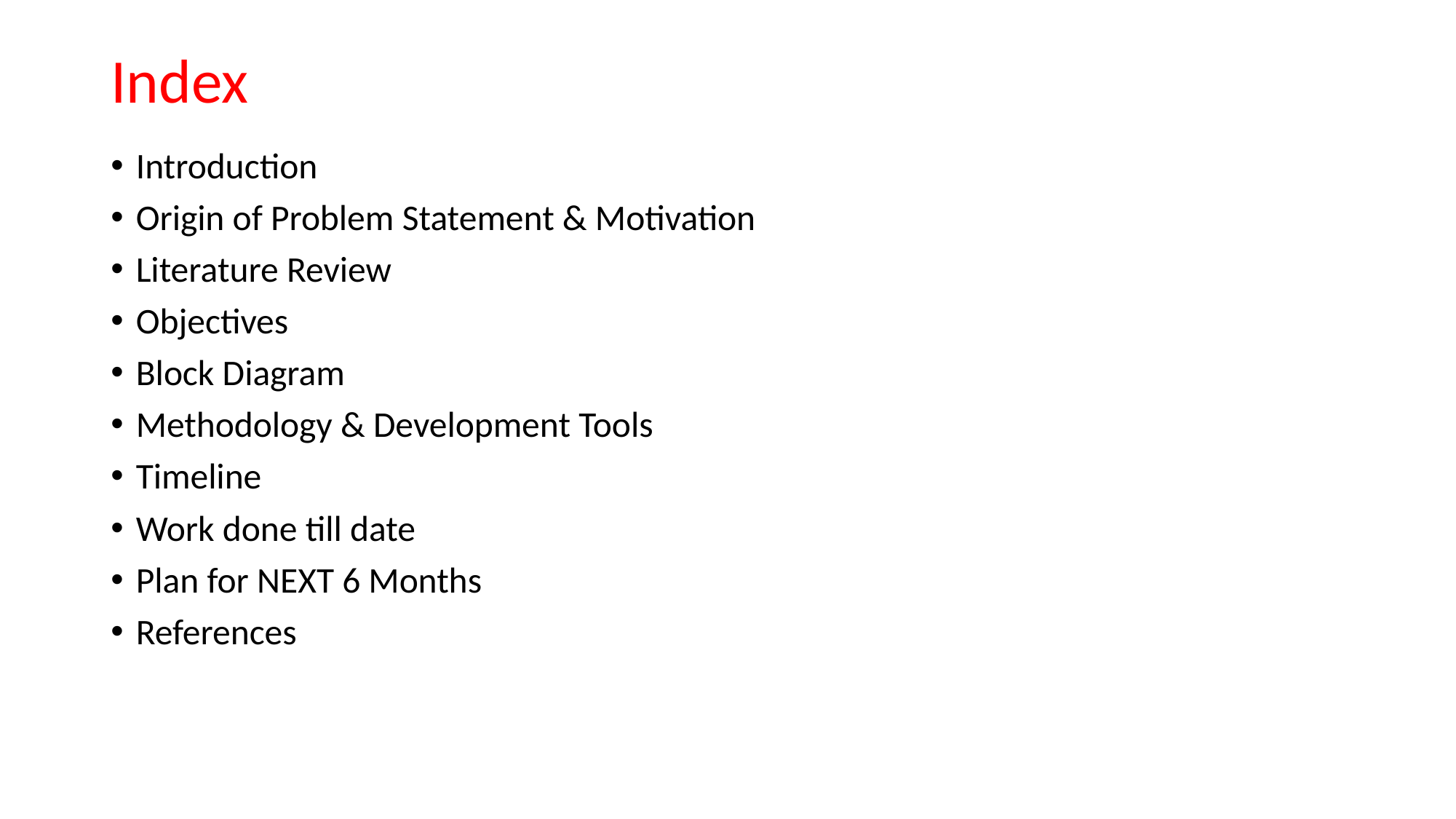

# Index
Introduction
Origin of Problem Statement & Motivation
Literature Review
Objectives
Block Diagram
Methodology & Development Tools
Timeline
Work done till date
Plan for NEXT 6 Months
References